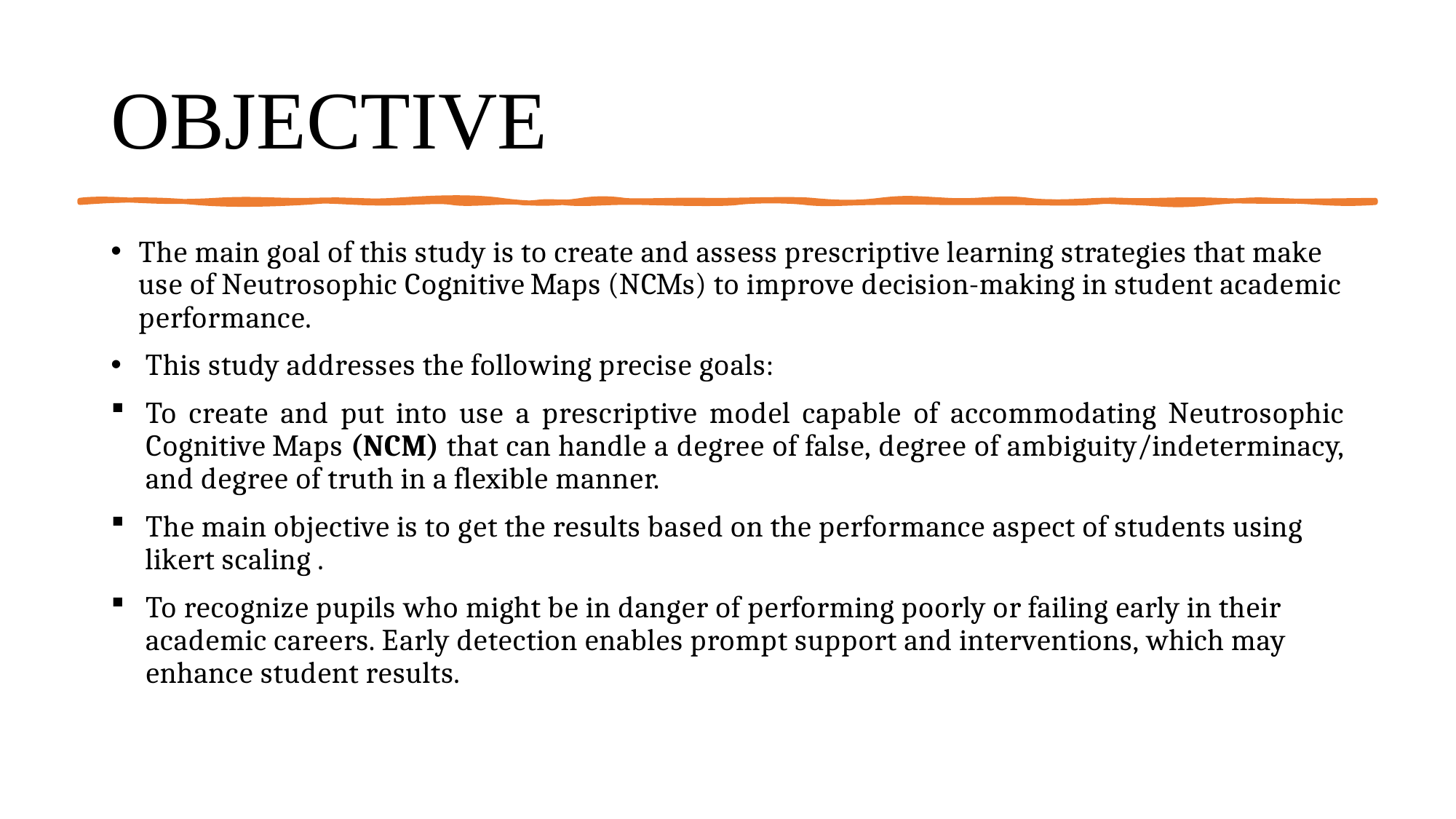

# OBJECTIVE

The main goal of this study is to create and assess prescriptive learning strategies that make use of Neutrosophic Cognitive Maps (NCMs) to improve decision-making in student academic performance.
 This study addresses the following precise goals:
To create and put into use a prescriptive model capable of accommodating Neutrosophic Cognitive Maps (NCM) that can handle a degree of false, degree of ambiguity/indeterminacy, and degree of truth in a flexible manner.
The main objective is to get the results based on the performance aspect of students using likert scaling .
To recognize pupils who might be in danger of performing poorly or failing early in their academic careers. Early detection enables prompt support and interventions, which may enhance student results.